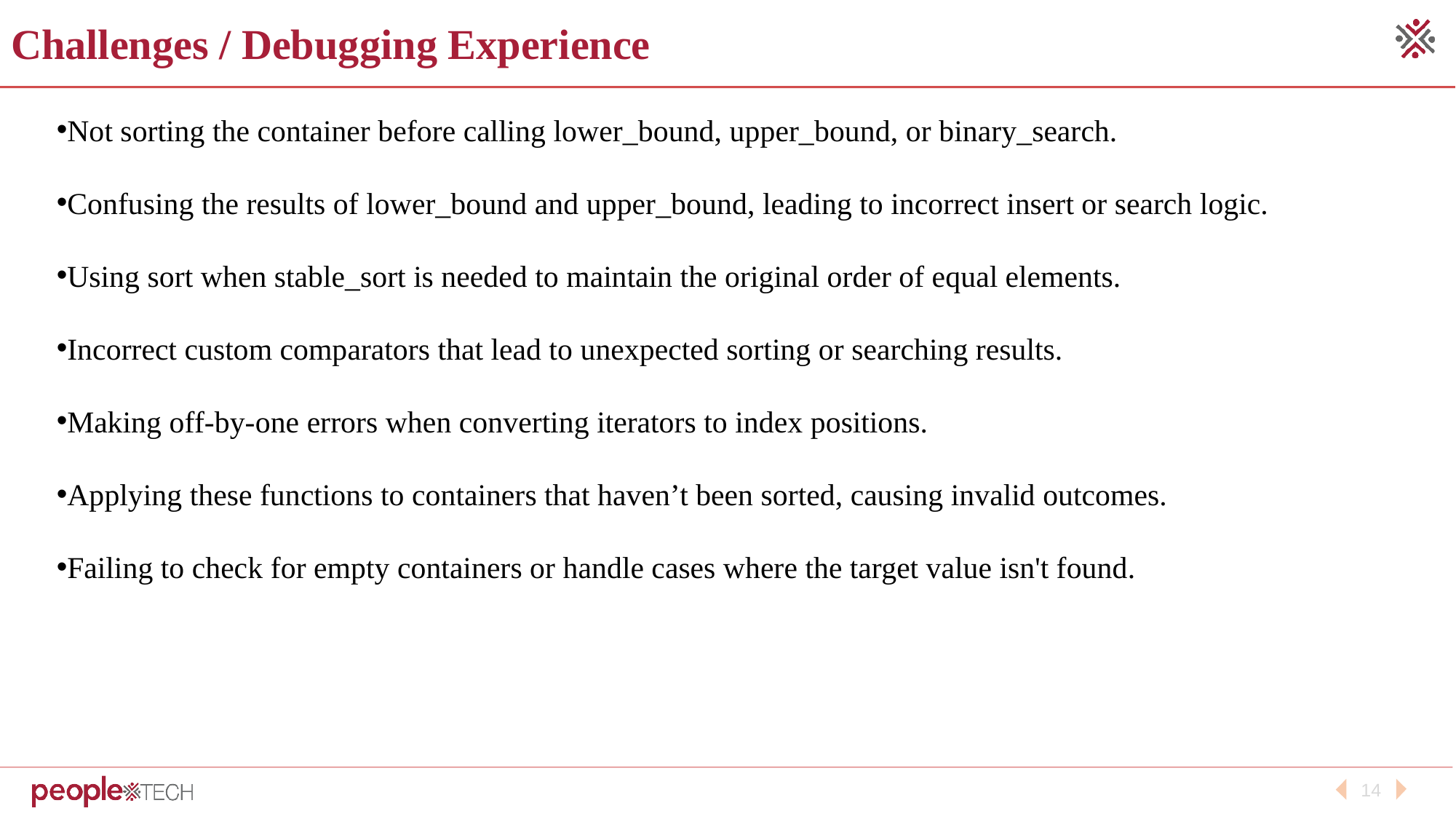

Challenges / Debugging Experience
Not sorting the container before calling lower_bound, upper_bound, or binary_search.

Confusing the results of lower_bound and upper_bound, leading to incorrect insert or search logic.

Using sort when stable_sort is needed to maintain the original order of equal elements.

Incorrect custom comparators that lead to unexpected sorting or searching results.

Making off-by-one errors when converting iterators to index positions.

Applying these functions to containers that haven’t been sorted, causing invalid outcomes.

Failing to check for empty containers or handle cases where the target value isn't found.